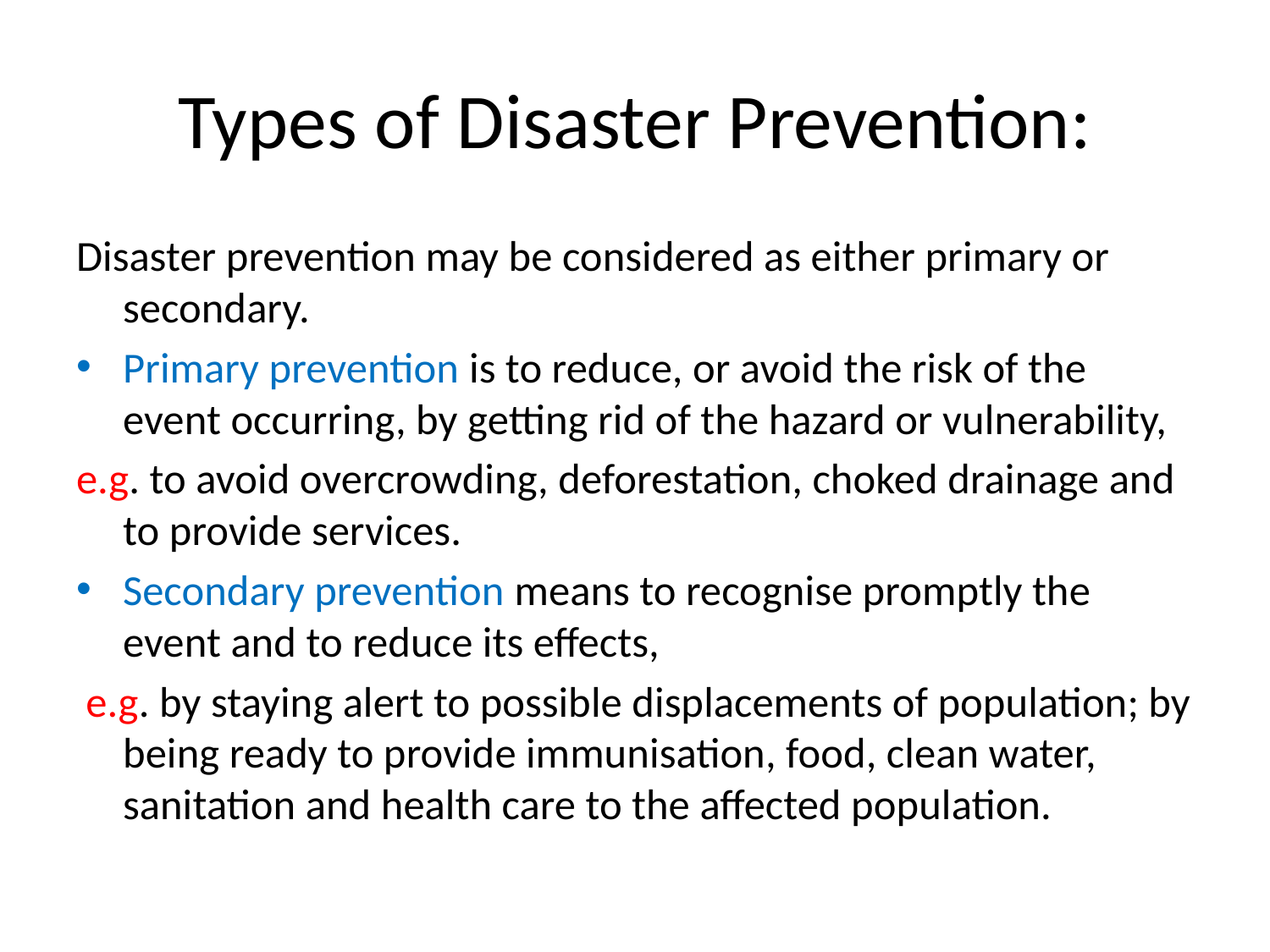

# Types of Disaster Prevention:
Disaster prevention may be considered as either primary or secondary.
Primary prevention is to reduce, or avoid the risk of the event occurring, by getting rid of the hazard or vulnerability,
e.g. to avoid overcrowding, deforestation, choked drainage and to provide services.
Secondary prevention means to recognise promptly the event and to reduce its effects,
 e.g. by staying alert to possible displacements of population; by being ready to provide immunisation, food, clean water, sanitation and health care to the affected population.